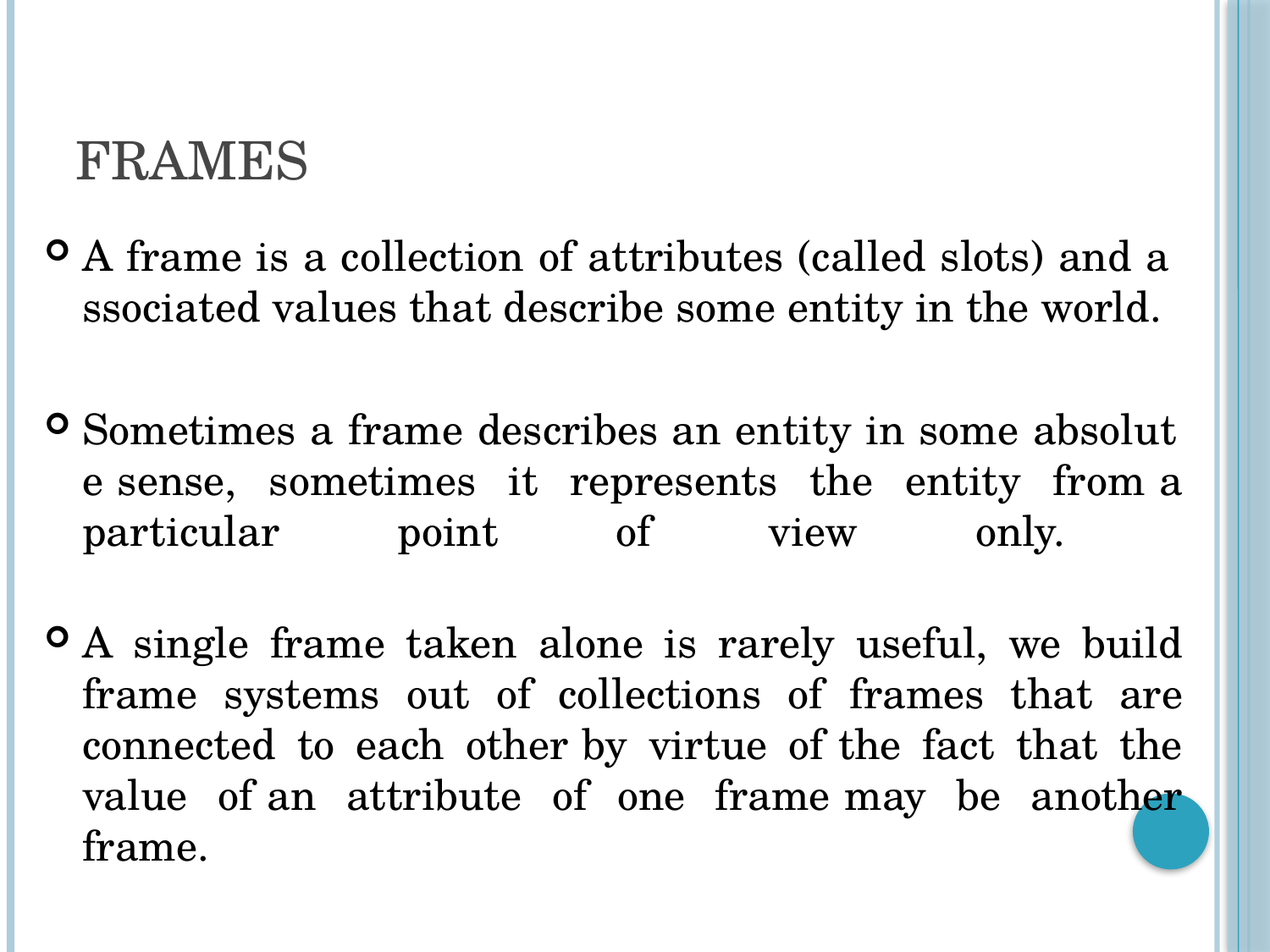

# Frames
A frame is a collection of attributes (called slots) and associated values that describe some entity in the world.

Sometimes a frame describes an entity in some absolute sense, sometimes it represents the entity from a particular point of view only.
A single frame taken alone is rarely useful, we build frame systems out of collections of frames that are connected to each other by virtue of the fact that the value of an attribute of one frame may be another frame.